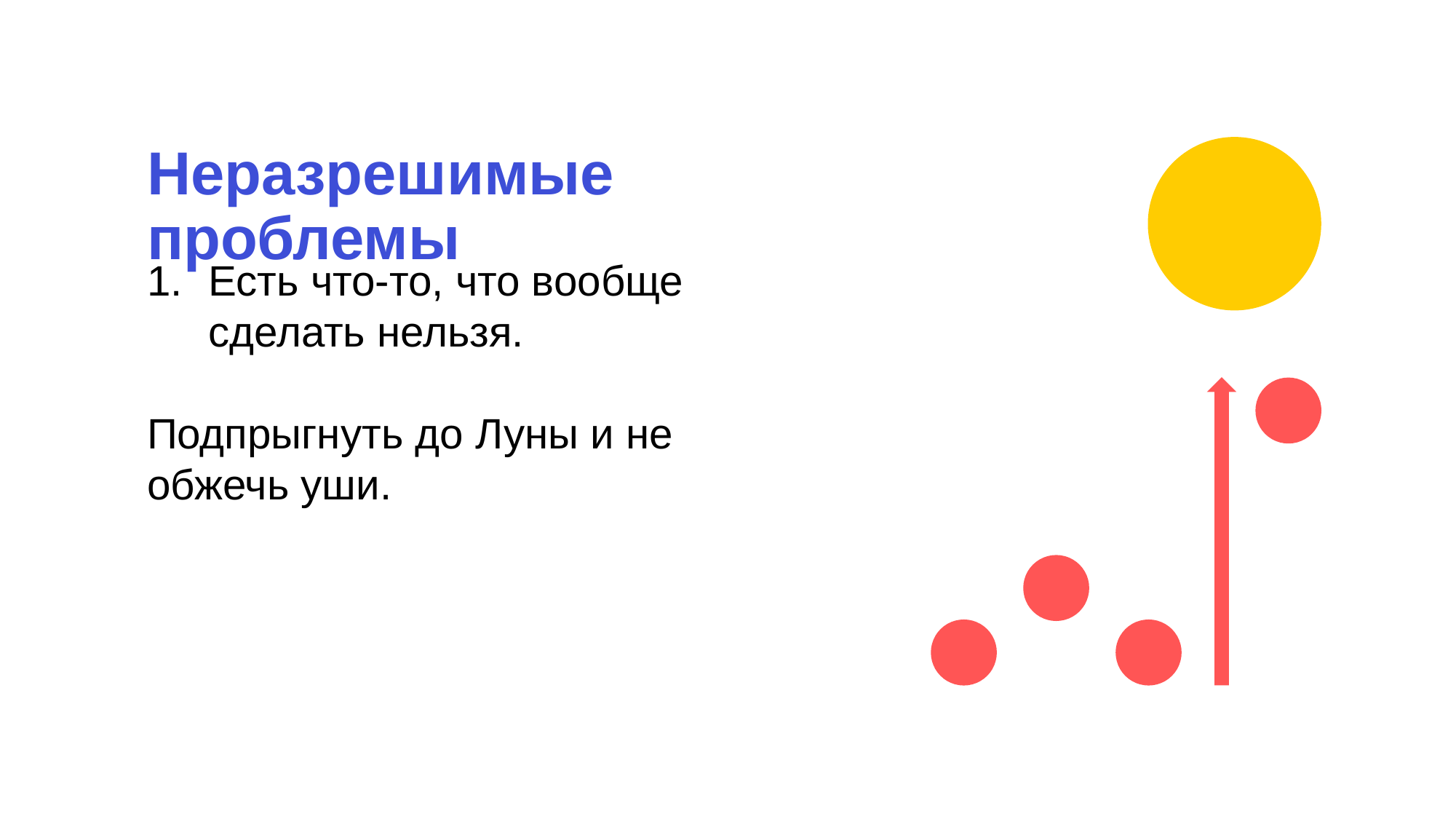

Неразрешимые проблемы

Есть что-то, что вообще сделать нельзя.

Подпрыгнуть до Луны и не обжечь уши.